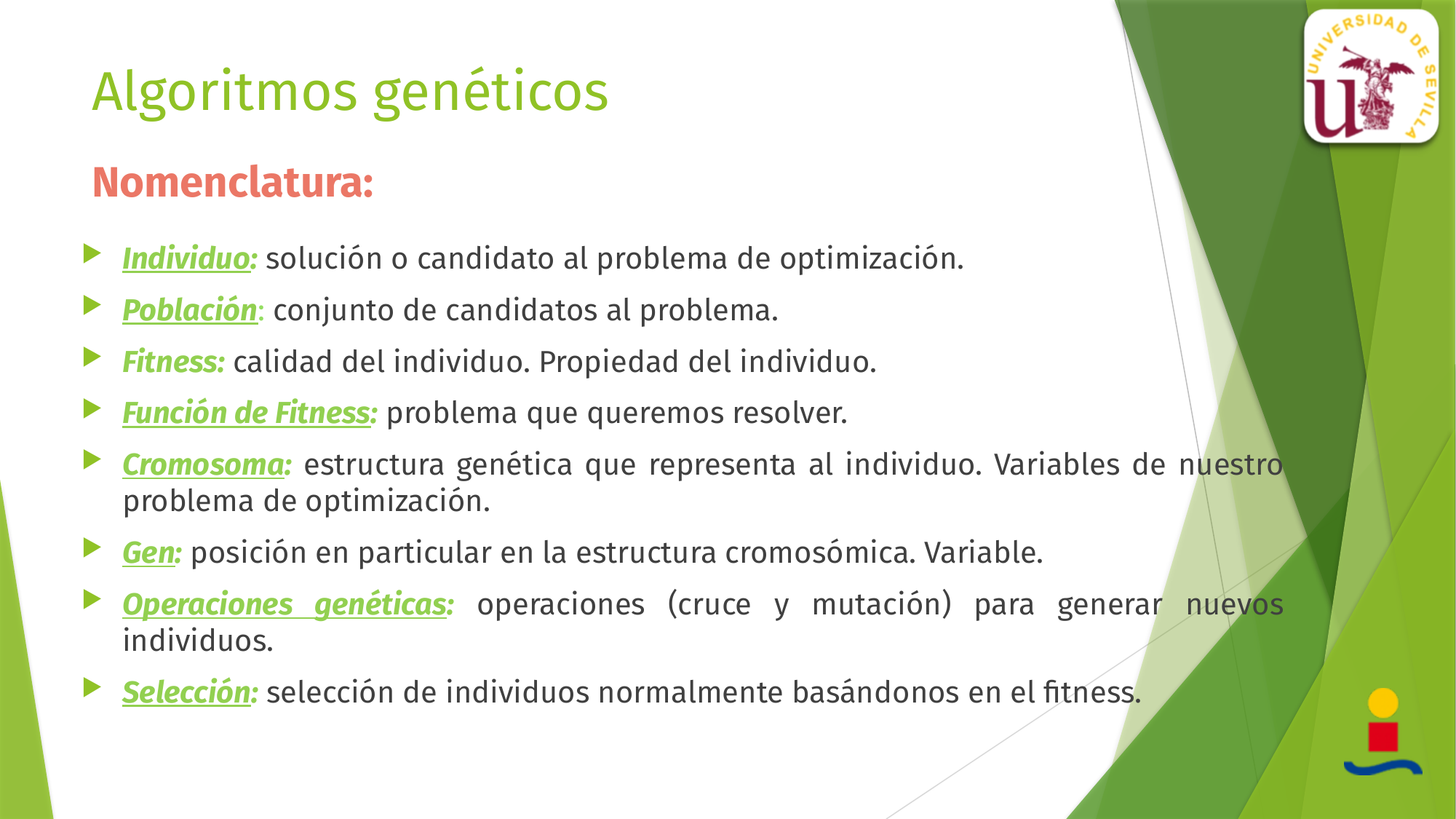

# Algoritmos genéticos
Nomenclatura:
Individuo: solución o candidato al problema de optimización.
Población: conjunto de candidatos al problema.
Fitness: calidad del individuo. Propiedad del individuo.
Función de Fitness: problema que queremos resolver.
Cromosoma: estructura genética que representa al individuo. Variables de nuestro problema de optimización.
Gen: posición en particular en la estructura cromosómica. Variable.
Operaciones genéticas: operaciones (cruce y mutación) para generar nuevos individuos.
Selección: selección de individuos normalmente basándonos en el fitness.